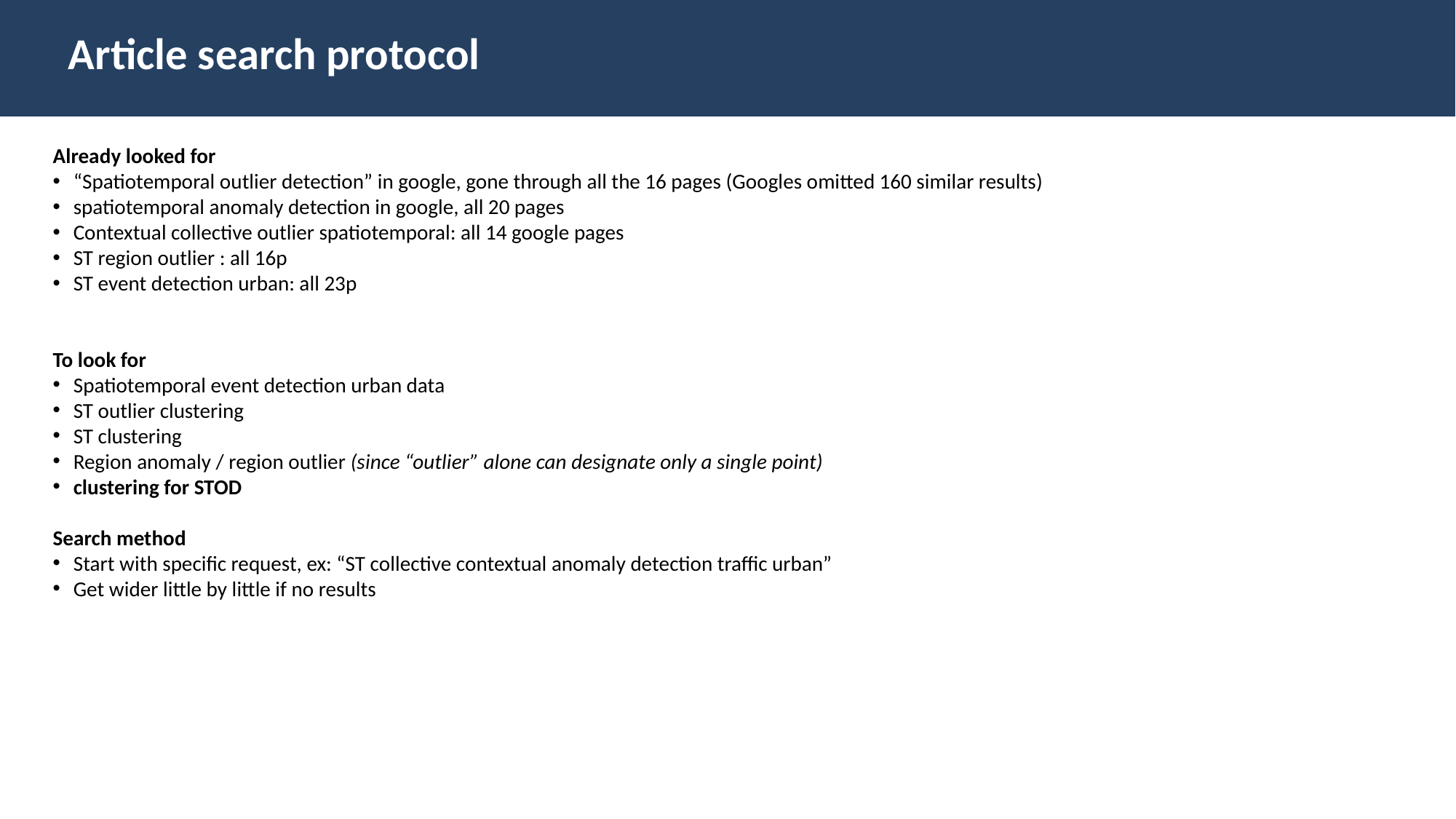

Article search protocol
Already looked for
“Spatiotemporal outlier detection” in google, gone through all the 16 pages (Googles omitted 160 similar results)
spatiotemporal anomaly detection in google, all 20 pages
Contextual collective outlier spatiotemporal: all 14 google pages
ST region outlier : all 16p
ST event detection urban: all 23p

To look for
Spatiotemporal event detection urban data
ST outlier clustering
ST clustering
Region anomaly / region outlier (since “outlier” alone can designate only a single point)
clustering for STOD

Search method
Start with specific request, ex: “ST collective contextual anomaly detection traffic urban”
Get wider little by little if no results